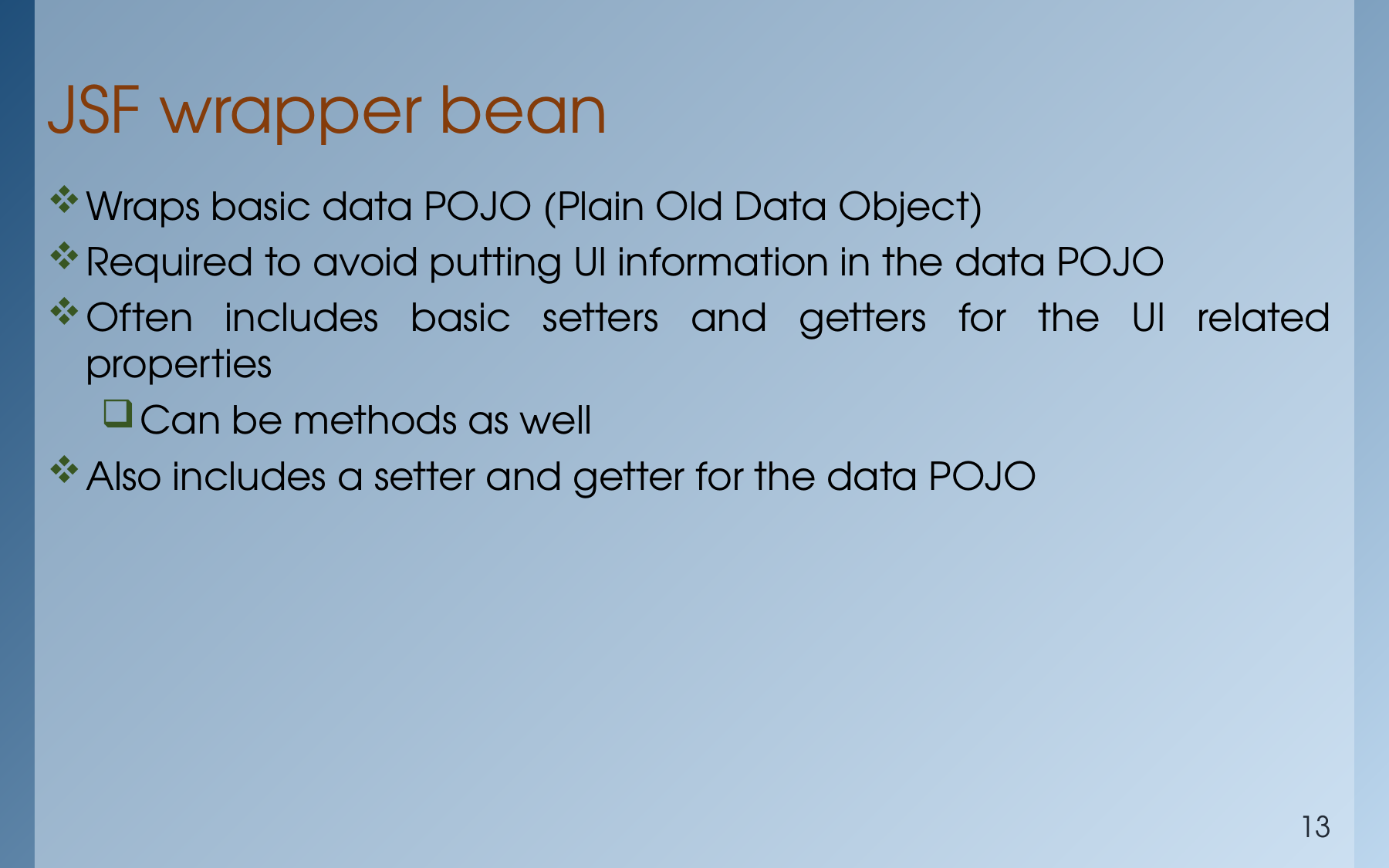

# JSF wrapper bean
Wraps basic data POJO (Plain Old Data Object)
Required to avoid putting UI information in the data POJO
Often includes basic setters and getters for the UI related properties
Can be methods as well
Also includes a setter and getter for the data POJO

13